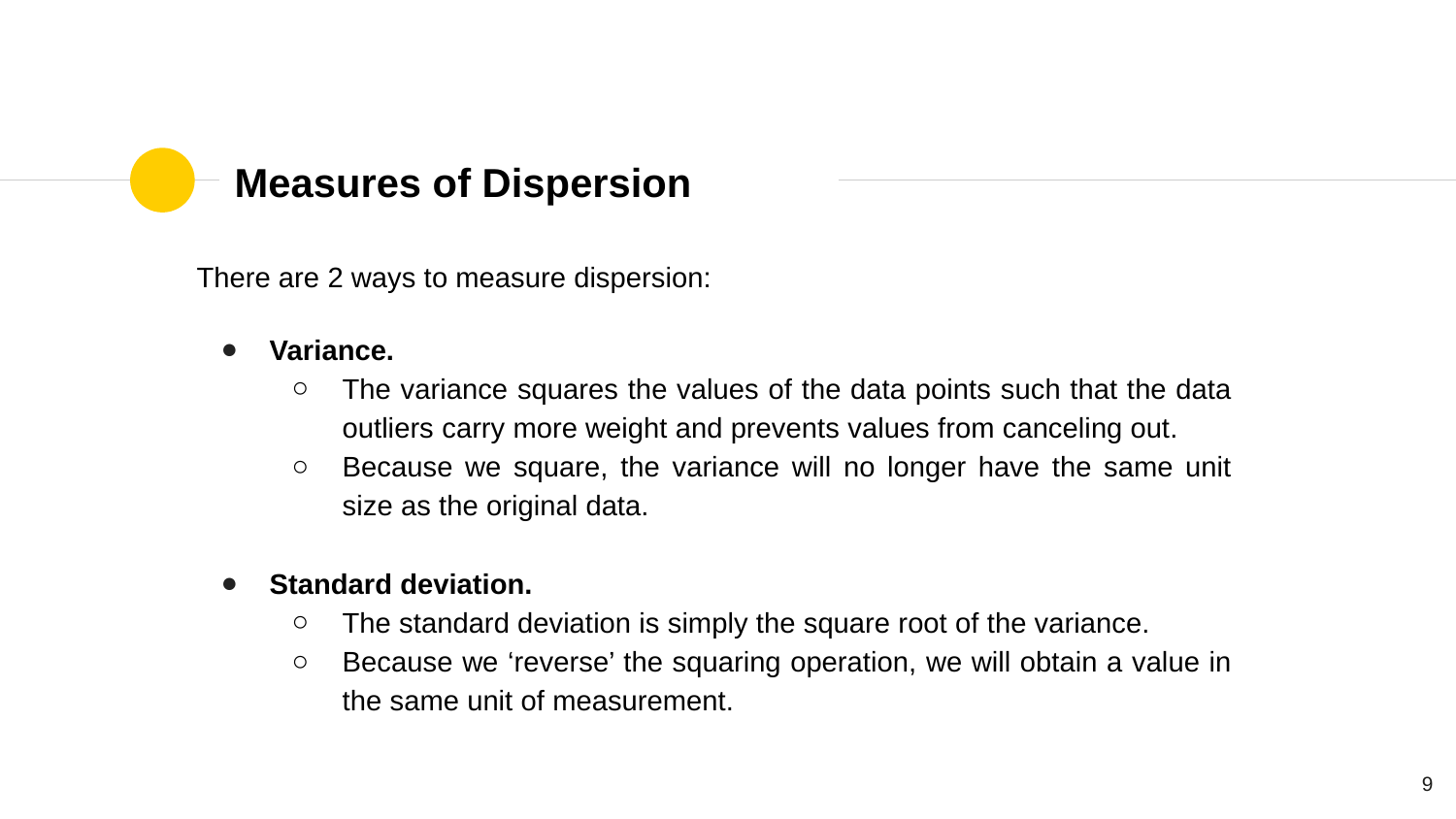

# Measures of Dispersion
There are 2 ways to measure dispersion:

Variance.
The variance squares the values of the data points such that the data outliers carry more weight and prevents values from canceling out.
Because we square, the variance will no longer have the same unit size as the original data.

Standard deviation.
The standard deviation is simply the square root of the variance.
Because we ‘reverse’ the squaring operation, we will obtain a value in the same unit of measurement.

9